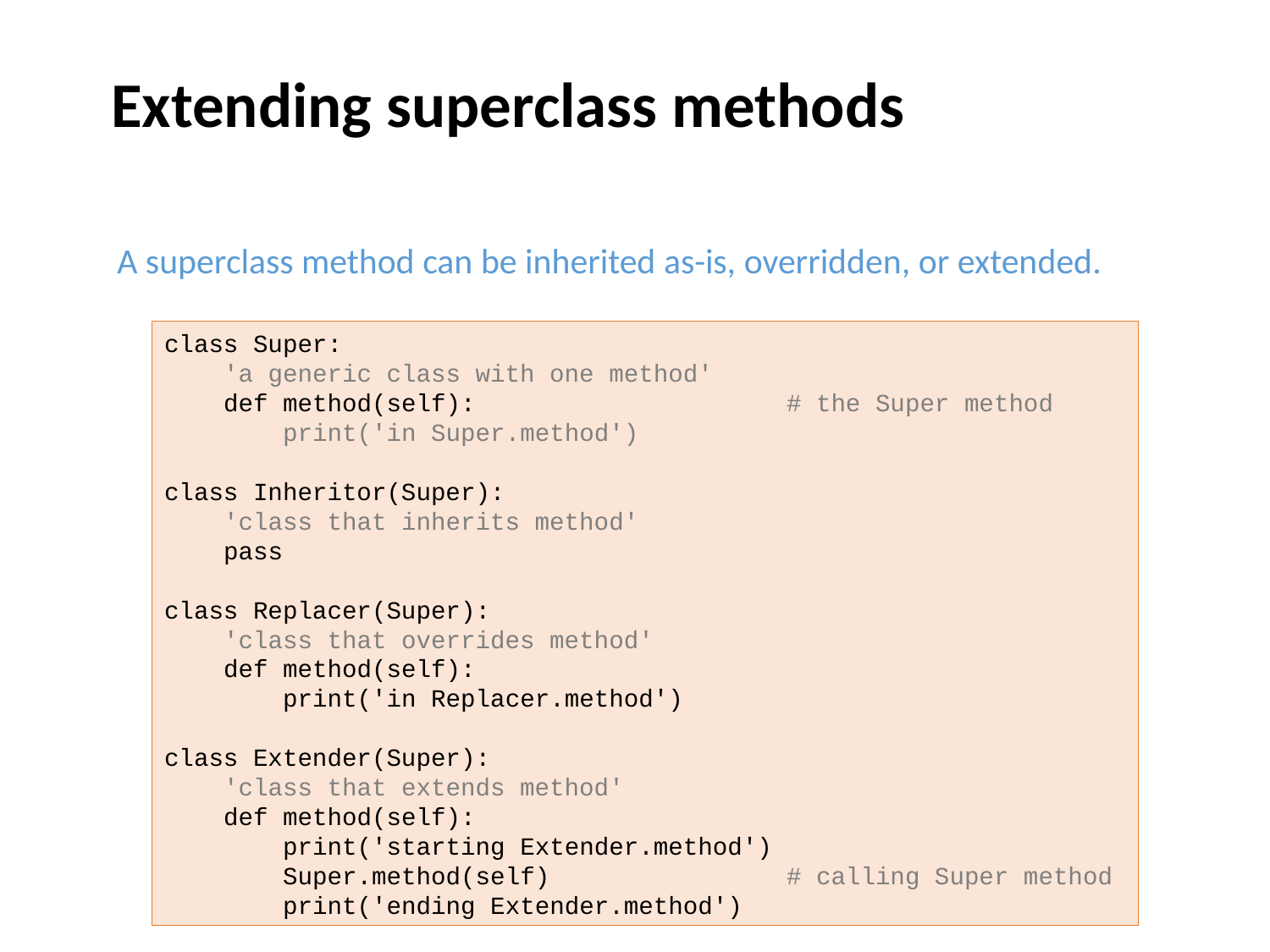

Extending superclass methods
A superclass method can be inherited as-is, overridden, or extended.
class Super:
    'a generic class with one method'
    def method(self):                     # the Super method
        print('in Super.method')

class Inheritor(Super):
    'class that inherits method'
    pass

class Replacer(Super):
    'class that overrides method'
    def method(self):
        print('in Replacer.method')

class Extender(Super):
    'class that extends method'
    def method(self):
        print('starting Extender.method')
        Super.method(self)                # calling Super method
        print('ending Extender.method')